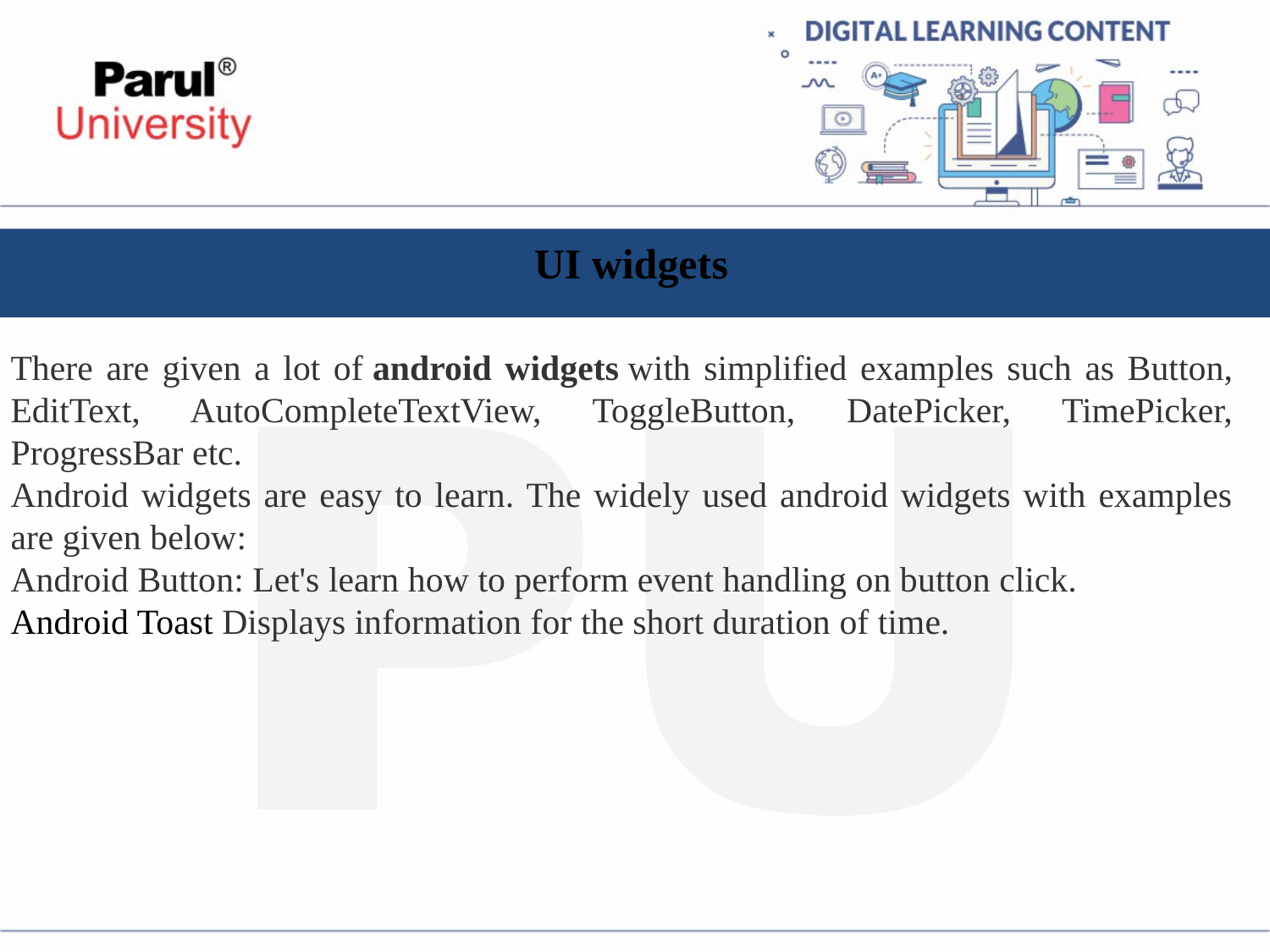

# UI widgets
There are given a lot of android widgets with simplified examples such as Button, EditText, AutoCompleteTextView, ToggleButton, DatePicker, TimePicker, ProgressBar etc.
Android widgets are easy to learn. The widely used android widgets with examples are given below:
Android Button: Let's learn how to perform event handling on button click.
Android Toast Displays information for the short duration of time.